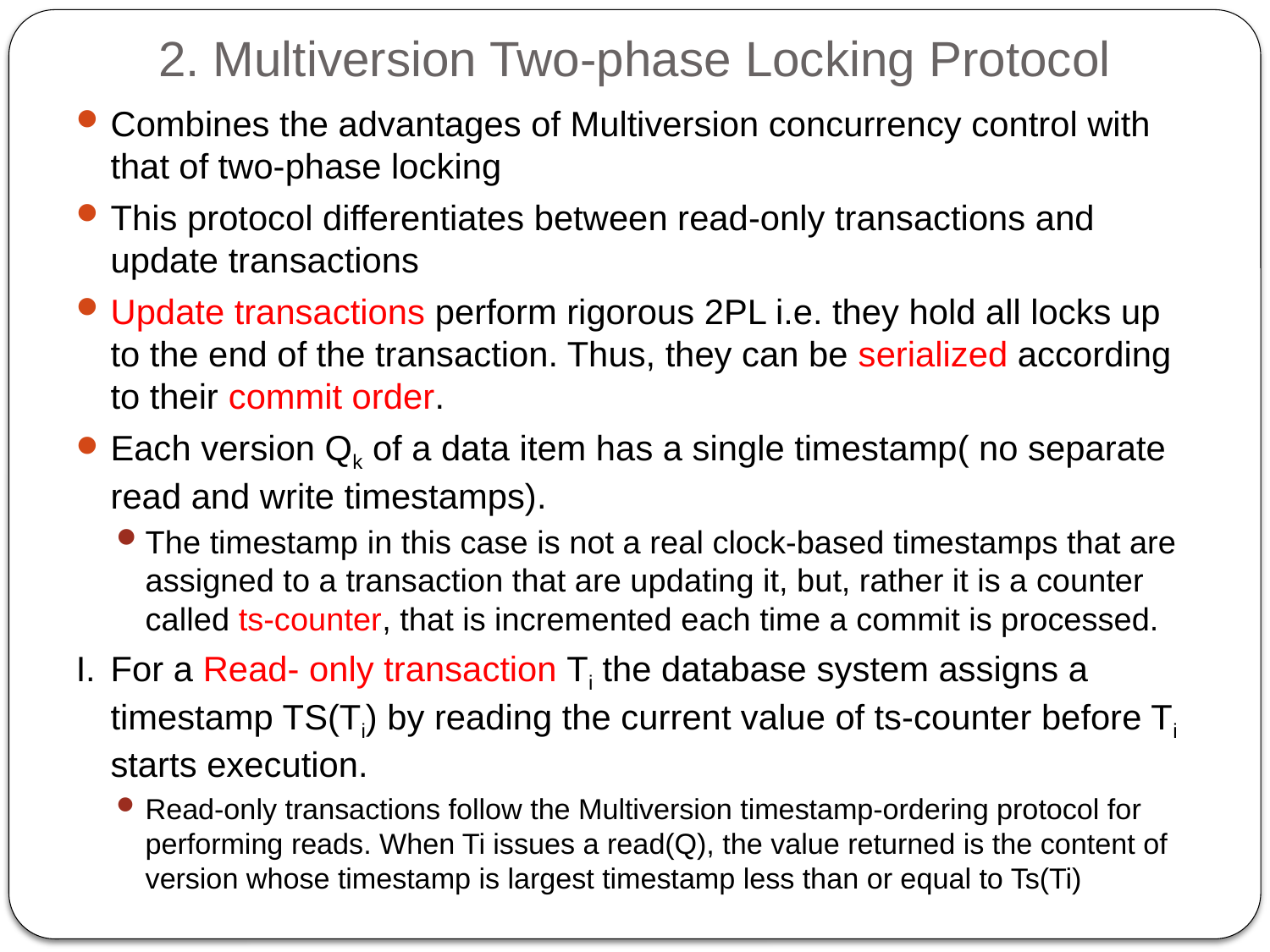

# 2. Multiversion Two-phase Locking Protocol
Combines the advantages of Multiversion concurrency control with that of two-phase locking
This protocol differentiates between read-only transactions and update transactions
Update transactions perform rigorous 2PL i.e. they hold all locks up to the end of the transaction. Thus, they can be serialized according to their commit order.
Each version Qk of a data item has a single timestamp( no separate read and write timestamps).
The timestamp in this case is not a real clock-based timestamps that are assigned to a transaction that are updating it, but, rather it is a counter called ts-counter, that is incremented each time a commit is processed.
I.	For a Read- only transaction Ti the database system assigns a timestamp TS(Ti) by reading the current value of ts-counter before Ti starts execution.
Read-only transactions follow the Multiversion timestamp-ordering protocol for performing reads. When Ti issues a read(Q), the value returned is the content of version whose timestamp is largest timestamp less than or equal to Ts(Ti)